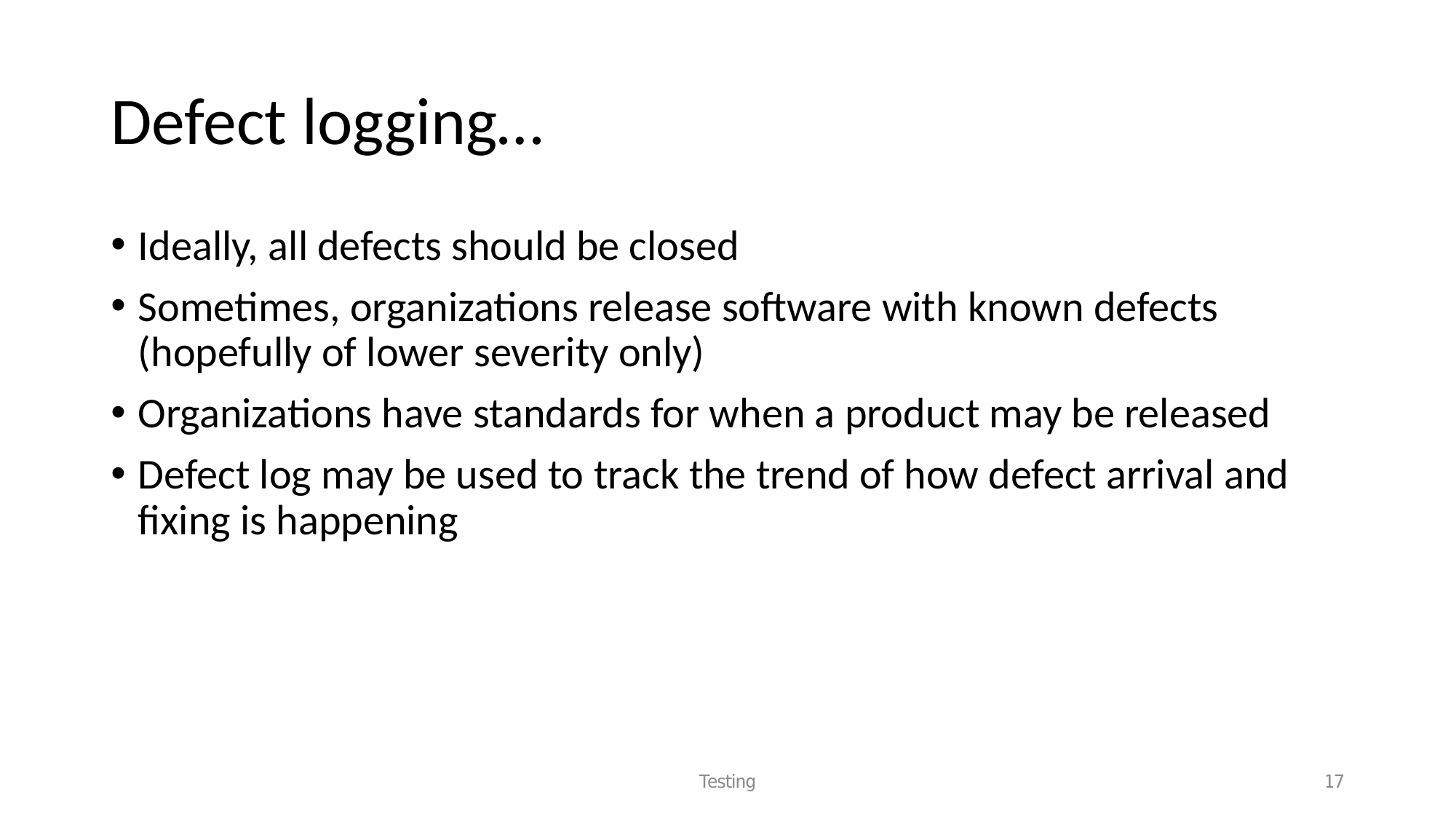

# Defect logging…
Ideally, all defects should be closed
Sometimes, organizations release software with known defects (hopefully of lower severity only)
Organizations have standards for when a product may be released
Defect log may be used to track the trend of how defect arrival and fixing is happening
Testing
17